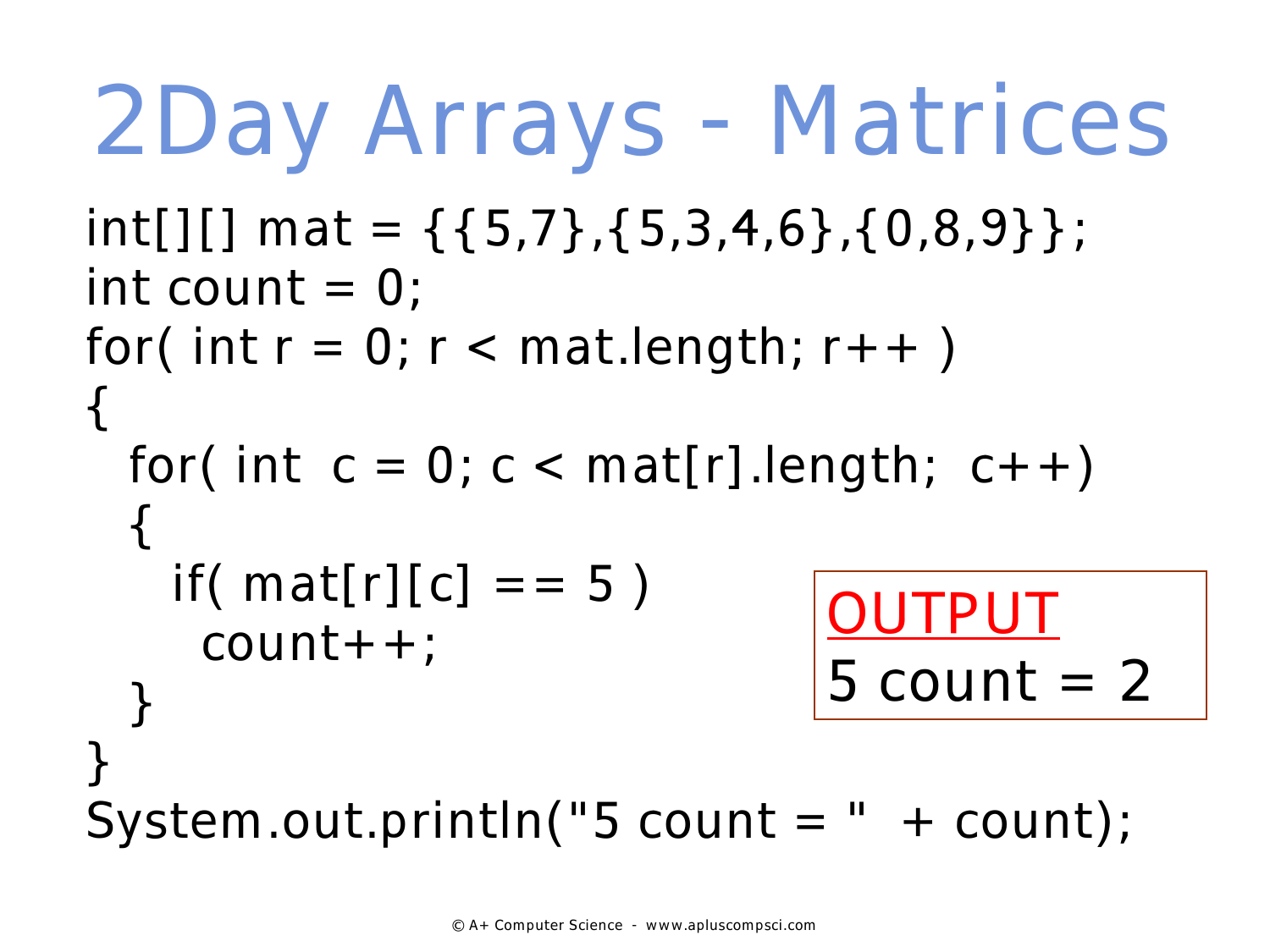

2Day Arrays - Matrices
int[][] mat = {{5,7},{5,3,4,6},{0,8,9}};
int count = 0;
for( int r = 0; r < mat.length; r++ )
{
   for( int  c = 0; c < mat[r].length;  c++)
   {
      if( mat[r][c] == 5 )
        count++;
   }
}
System.out.println("5 count = "  + count);
OUTPUT
5 count = 2

© A+ Computer Science  -  www.apluscompsci.com